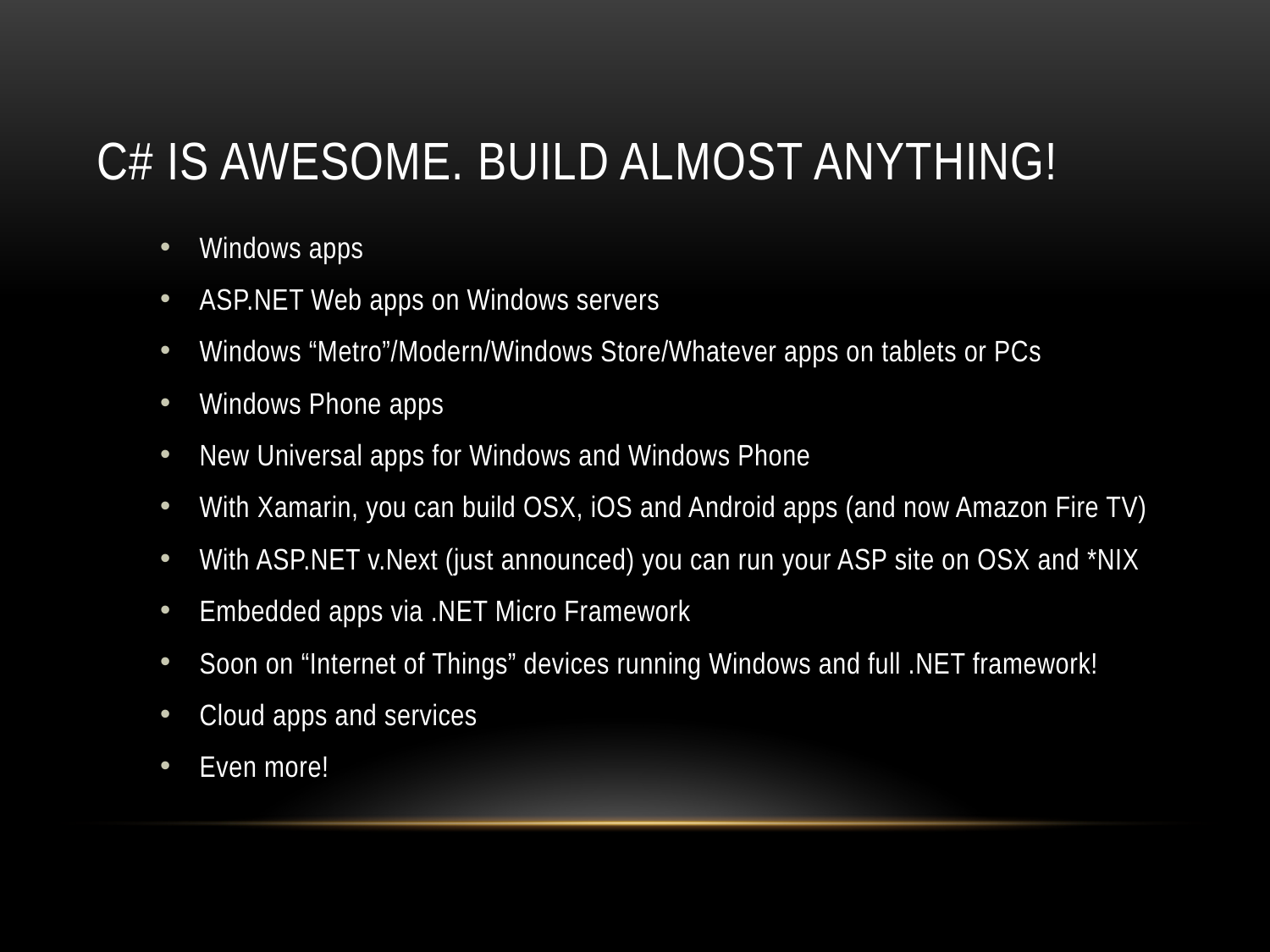

# C# is AWESOME. Build almost anything!
Windows apps
ASP.NET Web apps on Windows servers
Windows “Metro”/Modern/Windows Store/Whatever apps on tablets or PCs
Windows Phone apps
New Universal apps for Windows and Windows Phone
With Xamarin, you can build OSX, iOS and Android apps (and now Amazon Fire TV)
With ASP.NET v.Next (just announced) you can run your ASP site on OSX and *NIX
Embedded apps via .NET Micro Framework
Soon on “Internet of Things” devices running Windows and full .NET framework!
Cloud apps and services
Even more!